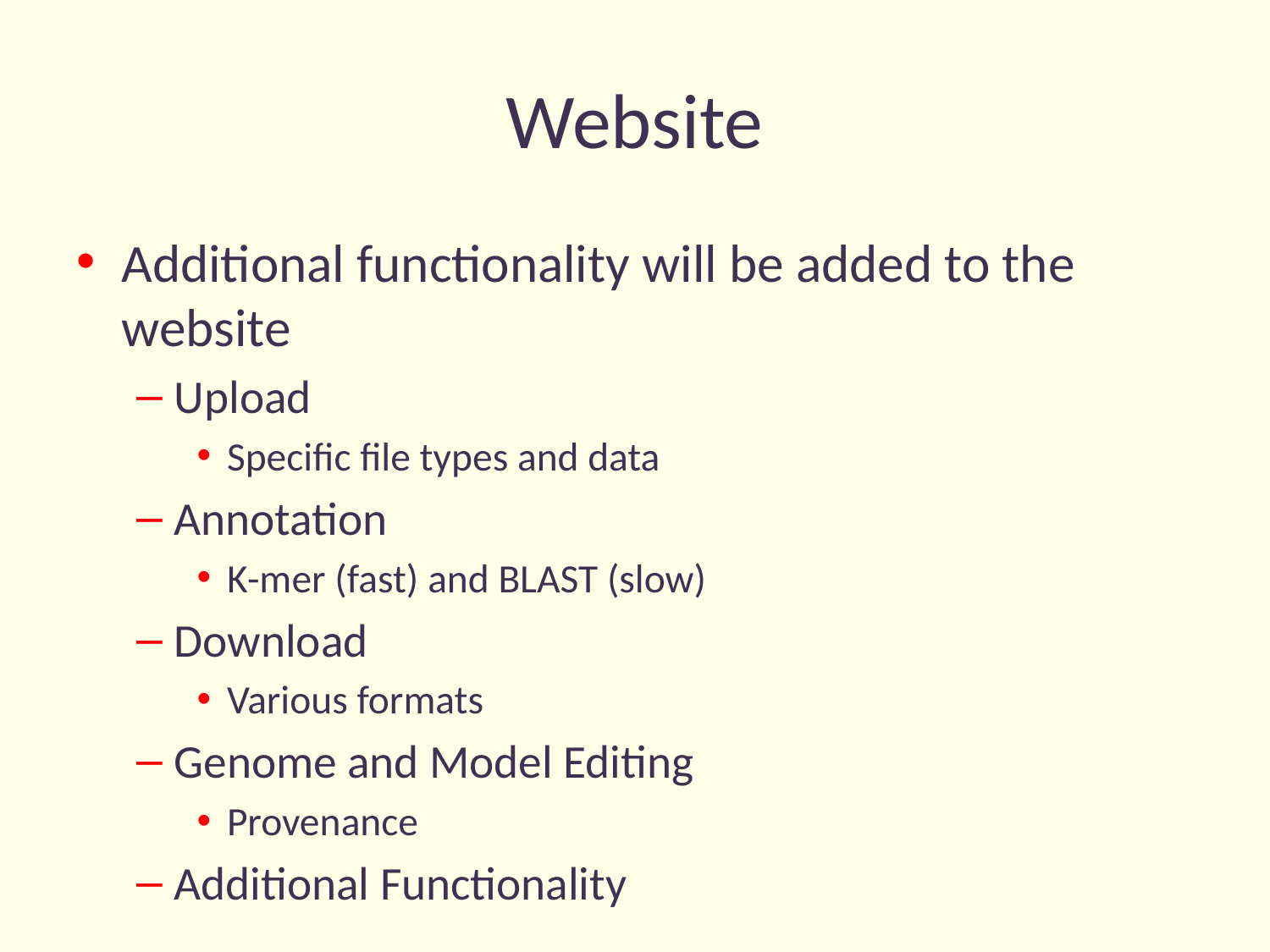

# Website
Additional functionality will be added to the website
Upload
Specific file types and data
Annotation
K-mer (fast) and BLAST (slow)
Download
Various formats
Genome and Model Editing
Provenance
Additional Functionality